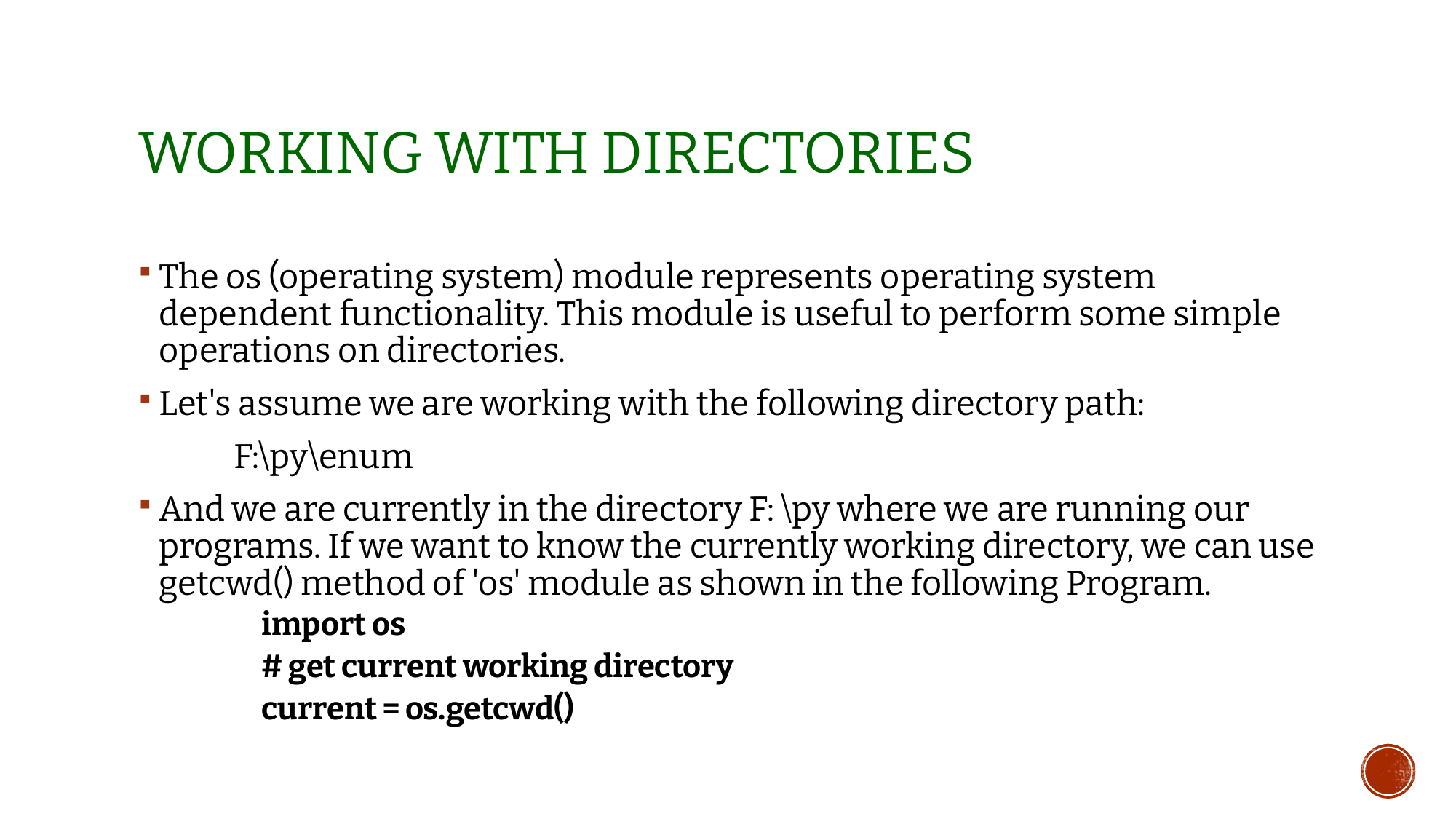

# Working with directories
The os (operating system) module represents operating system dependent functionality. This module is useful to perform some simple operations on directories.
Let's assume we are working with the following directory path:
	F:\py\enum
And we are currently in the directory F: \py where we are running our programs. If we want to know the currently working directory, we can use getcwd() method of 'os' module as shown in the following Program.
import os
# get current working directory
current = os.getcwd()